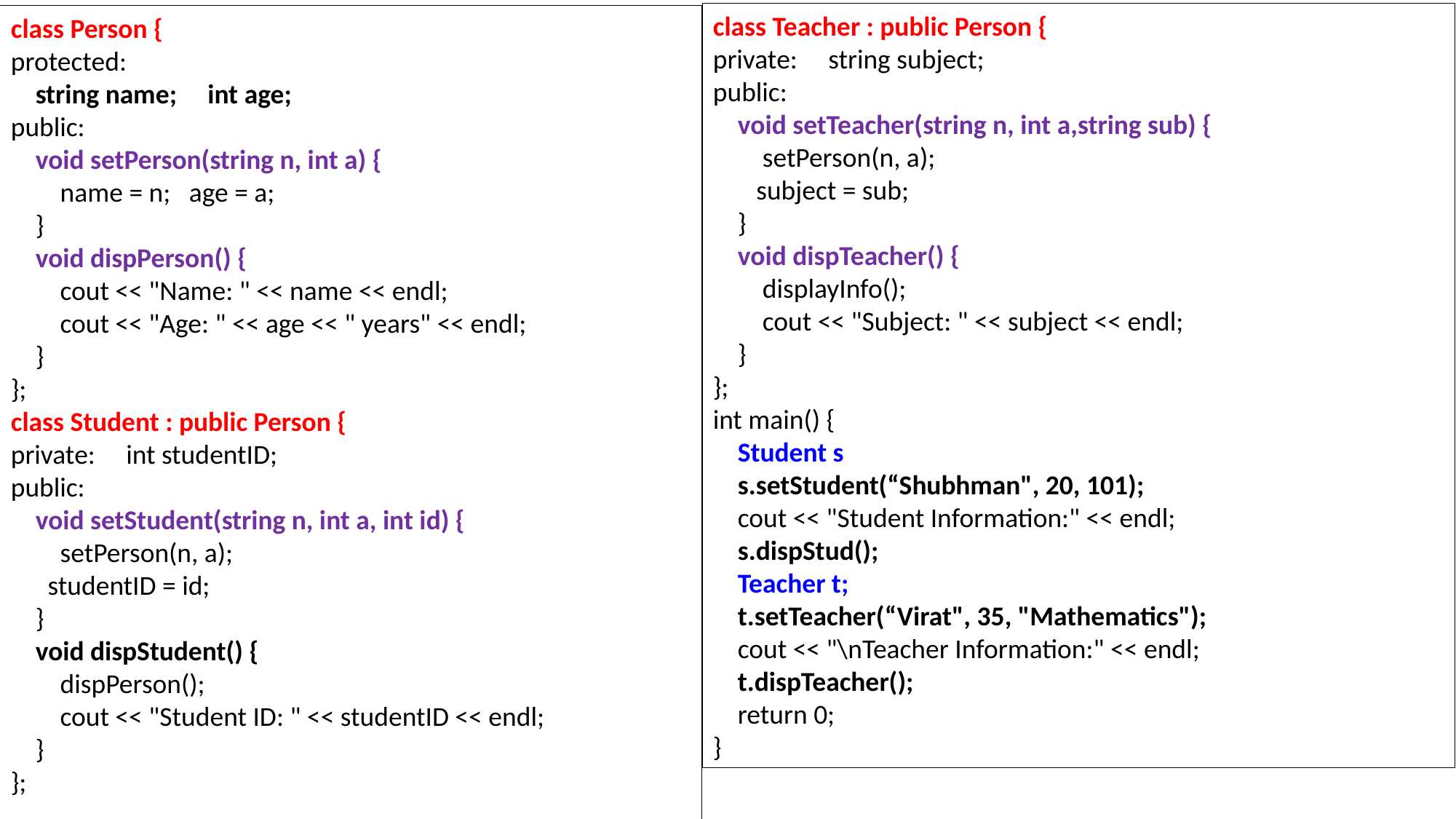

class Teacher : public Person {
private:     string subject;
public:
    void setTeacher(string n, int a,string sub) {
        setPerson(n, a);
       subject = sub;
    }
    void dispTeacher() {
        displayInfo();
        cout << "Subject: " << subject << endl;
    }
};
int main() {
    Student s
    s.setStudent(“Shubhman", 20, 101);
    cout << "Student Information:" << endl;
    s.dispStud();
    Teacher t;
    t.setTeacher(“Virat", 35, "Mathematics");
    cout << "\nTeacher Information:" << endl;
    t.dispTeacher();
    return 0;
}
class Person {
protected:
    string name;     int age;
public:
    void setPerson(string n, int a) {
        name = n;   age = a;
    }
    void dispPerson() {
        cout << "Name: " << name << endl;
        cout << "Age: " << age << " years" << endl;
    }
};
class Student : public Person {
private:     int studentID;
public:
    void setStudent(string n, int a, int id) {
        setPerson(n, a);
      studentID = id;
    }
    void dispStudent() {
        dispPerson();
        cout << "Student ID: " << studentID << endl;
    }
};